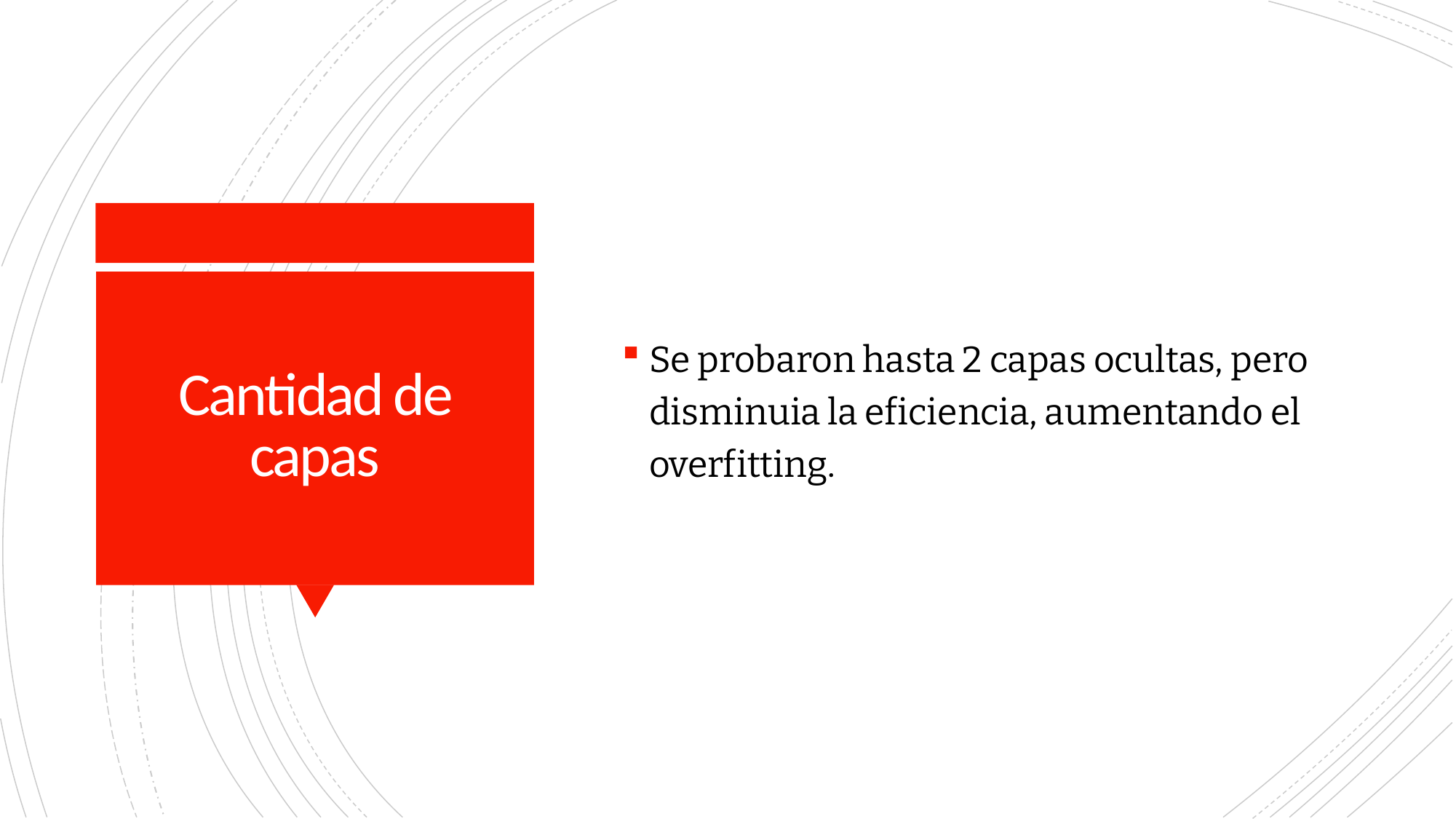

Se probaron hasta 2 capas ocultas, pero disminuia la eficiencia, aumentando el overfitting.

# Cantidad de capas